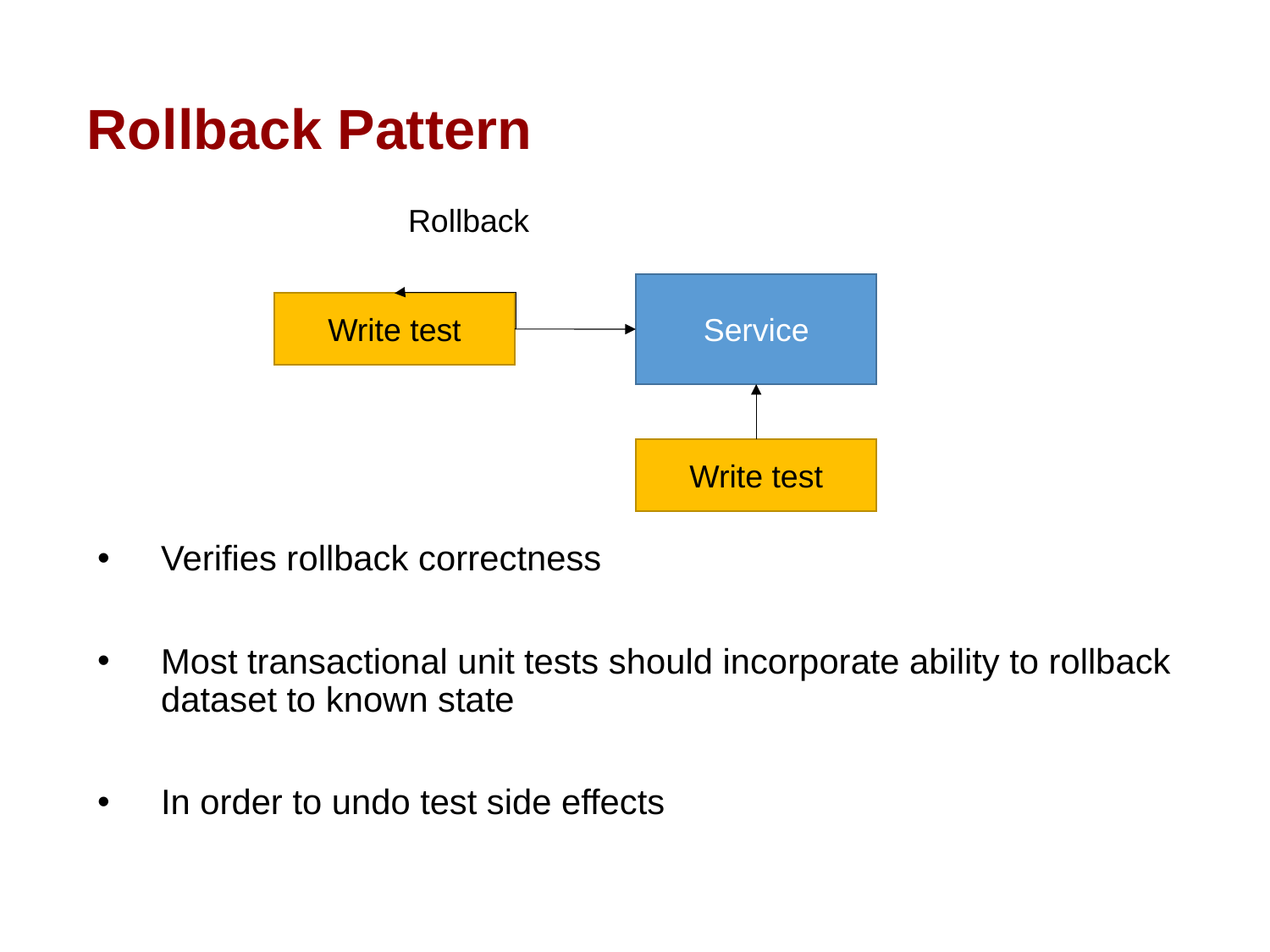

# Rollback Pattern
Rollback
Service
Write test
Write test
Verifies rollback correctness

Most transactional unit tests should incorporate ability to rollback dataset to known state

In order to undo test side effects